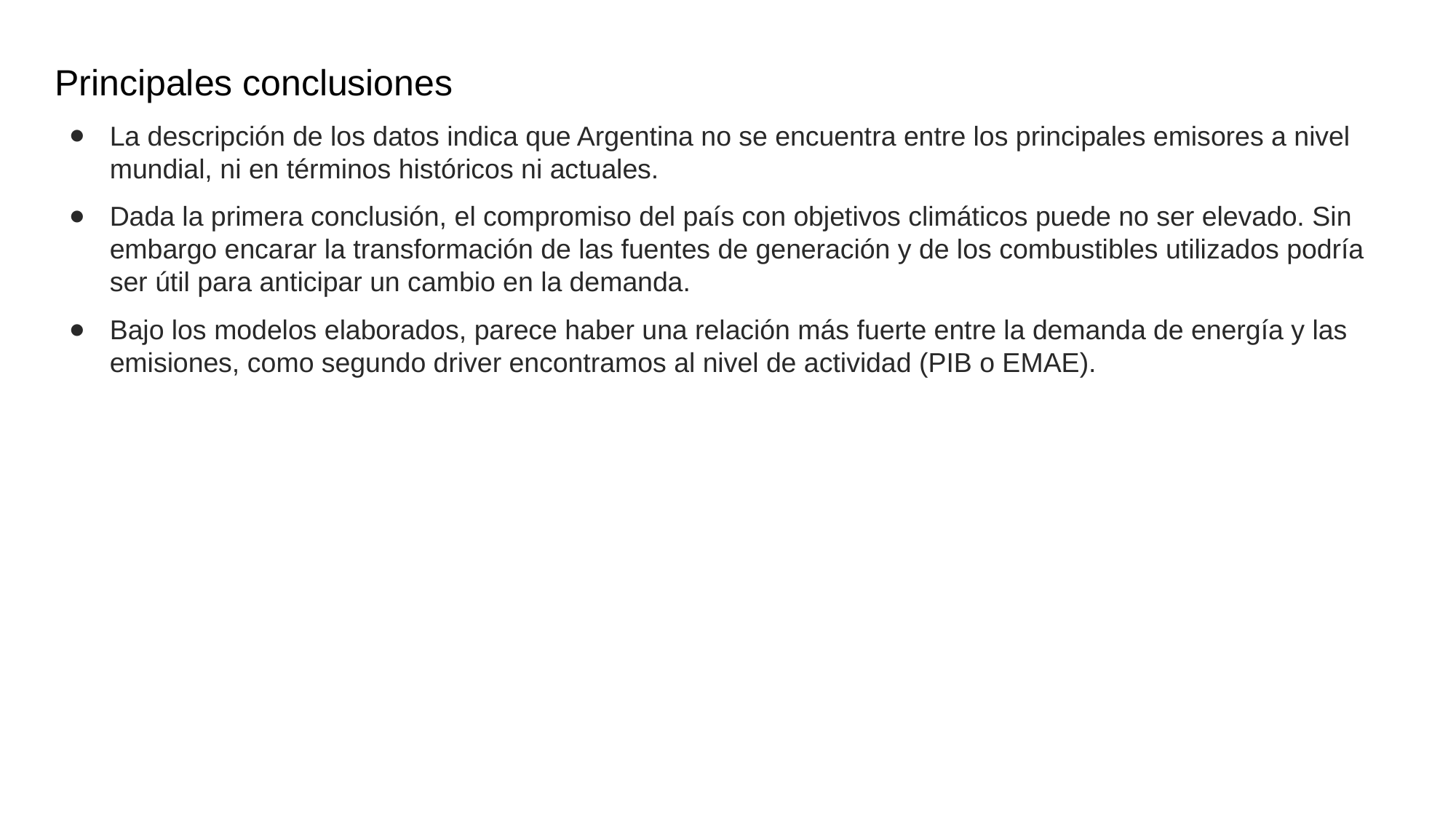

Principales conclusiones
La descripción de los datos indica que Argentina no se encuentra entre los principales emisores a nivel mundial, ni en términos históricos ni actuales.
Dada la primera conclusión, el compromiso del país con objetivos climáticos puede no ser elevado. Sin embargo encarar la transformación de las fuentes de generación y de los combustibles utilizados podría ser útil para anticipar un cambio en la demanda.
Bajo los modelos elaborados, parece haber una relación más fuerte entre la demanda de energía y las emisiones, como segundo driver encontramos al nivel de actividad (PIB o EMAE).